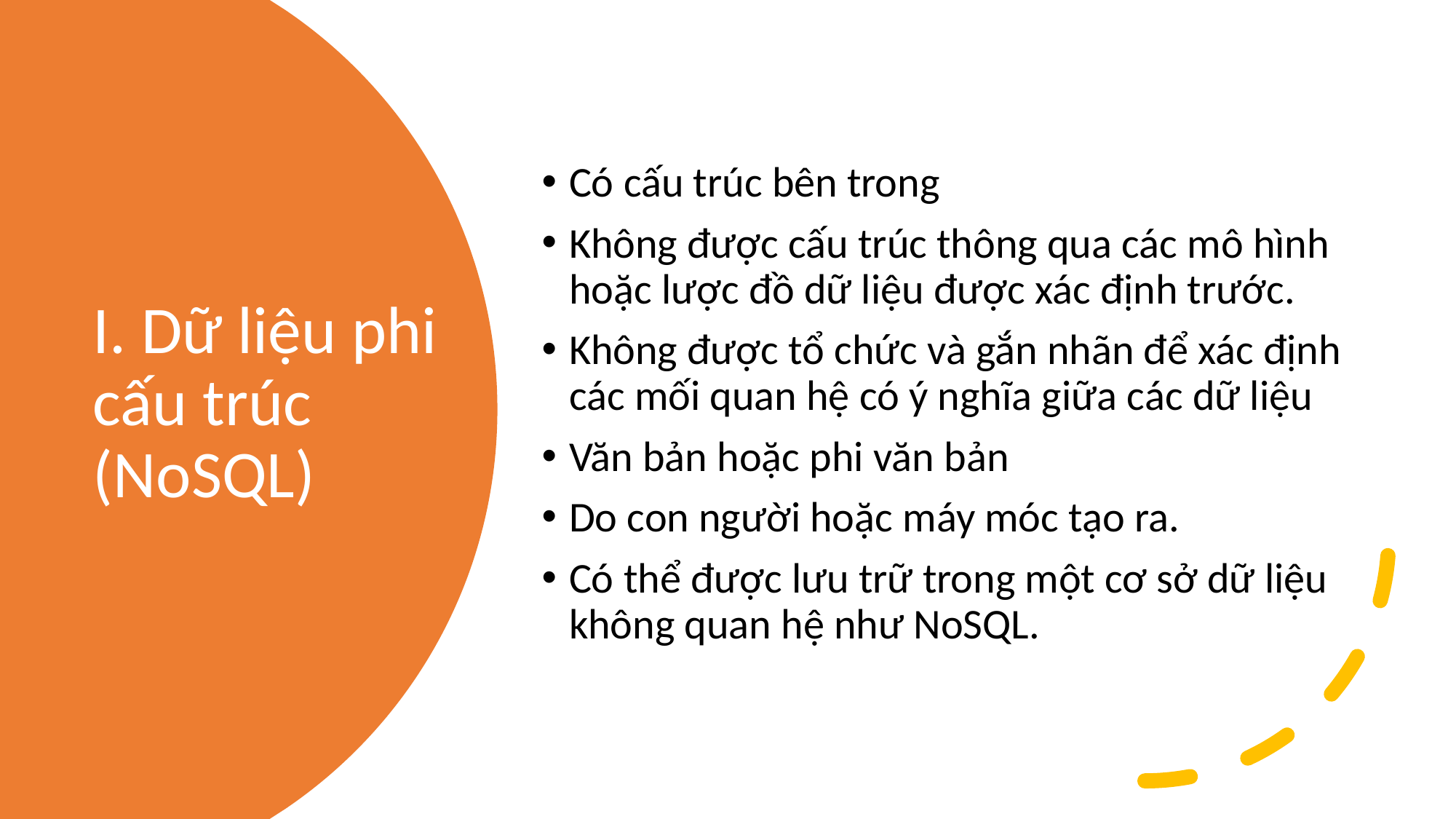

Có cấu trúc bên trong
Không được cấu trúc thông qua các mô hình hoặc lược đồ dữ liệu được xác định trước.
Không được tổ chức và gắn nhãn để xác định các mối quan hệ có ý nghĩa giữa các dữ liệu
Văn bản hoặc phi văn bản
Do con người hoặc máy móc tạo ra.
Có thể được lưu trữ trong một cơ sở dữ liệu không quan hệ như NoSQL.
# I. Dữ liệu phi cấu trúc (NoSQL)